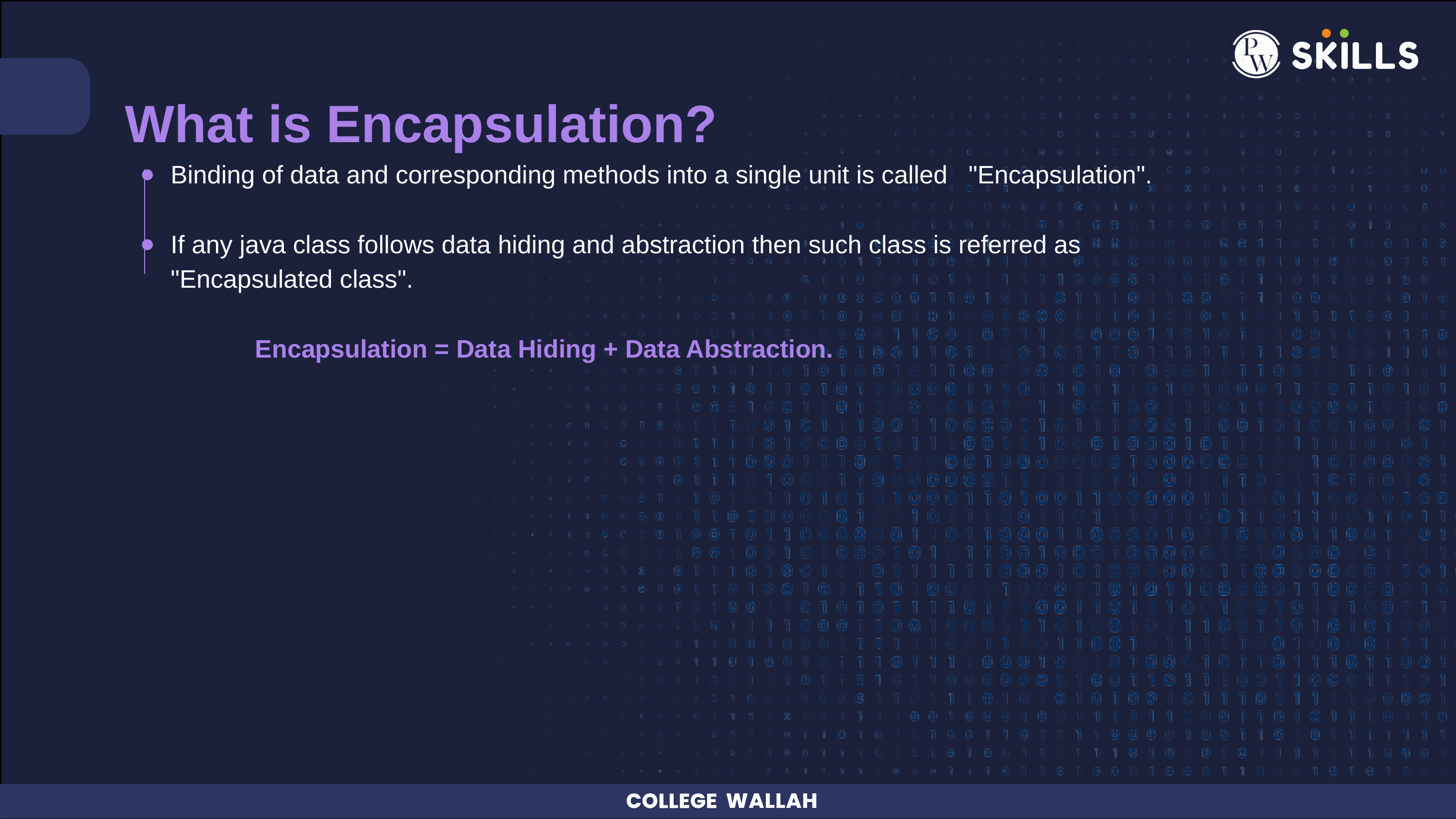

What is Encapsulation?
Binding of data and corresponding methods into a single unit is called   "Encapsulation".

If any java class follows data hiding and abstraction then such class is referred as "Encapsulated class".

            Encapsulation = Data Hiding + Data Abstraction.